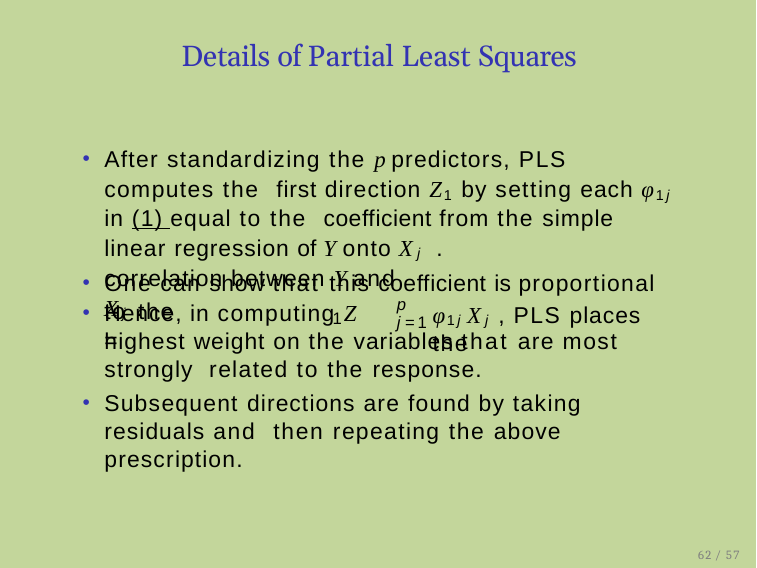

# Details of Partial Least Squares
After standardizing the p predictors, PLS computes the  first direction Z1 by setting each φ1j in (1) equal to the  coefficient from the simple linear regression of Y onto Xj .
One can show that this coefficient is proportional to the
correlation between Y and Xj .

p  j=1
Hence, in computing Z =
φ1j Xj , PLS places the
1
highest weight on the variables that are most strongly  related to the response.
Subsequent directions are found by taking residuals and  then repeating the above prescription.
62 / 57